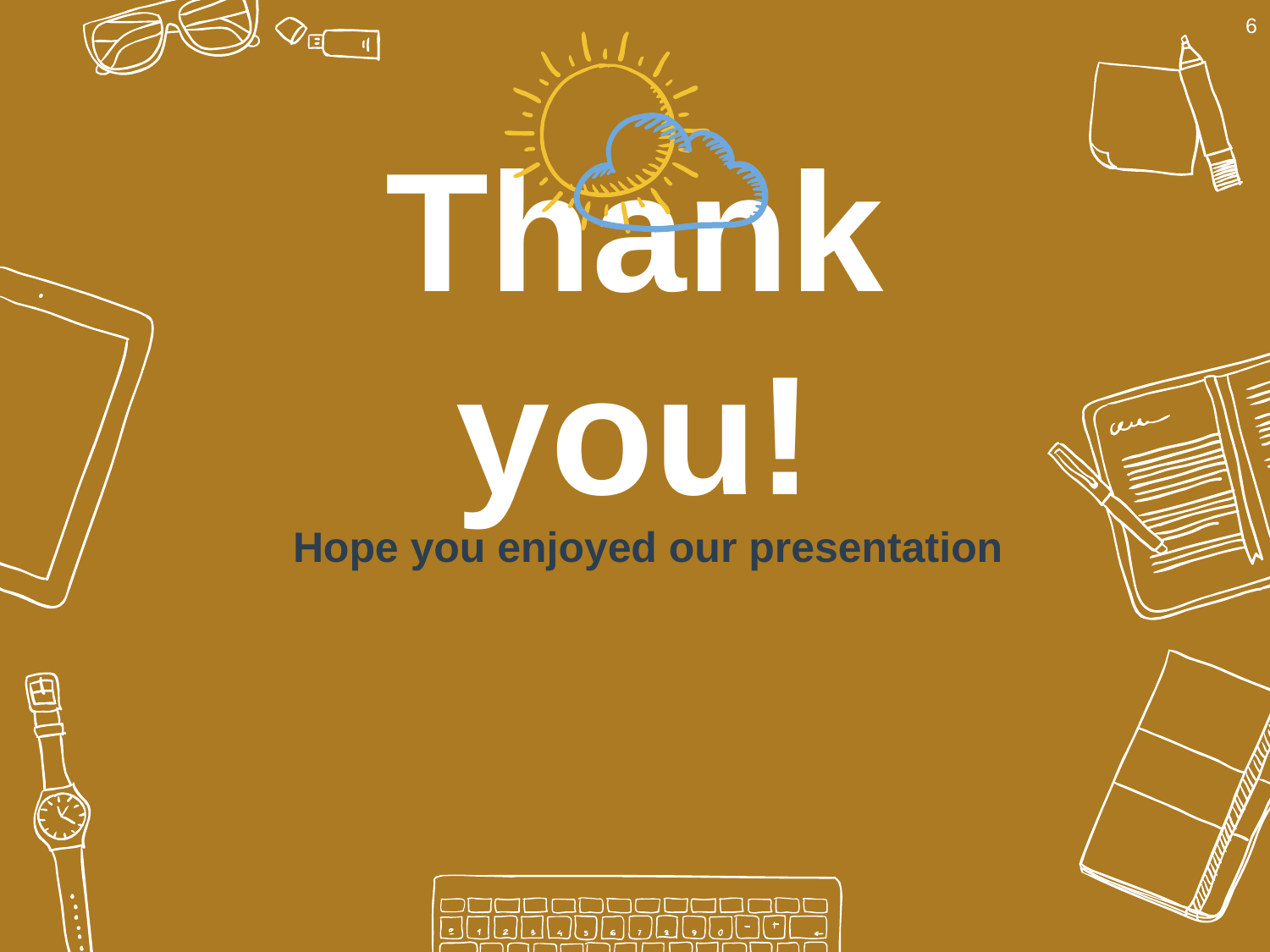

6

Thank you!
Hope you enjoyed our presentation